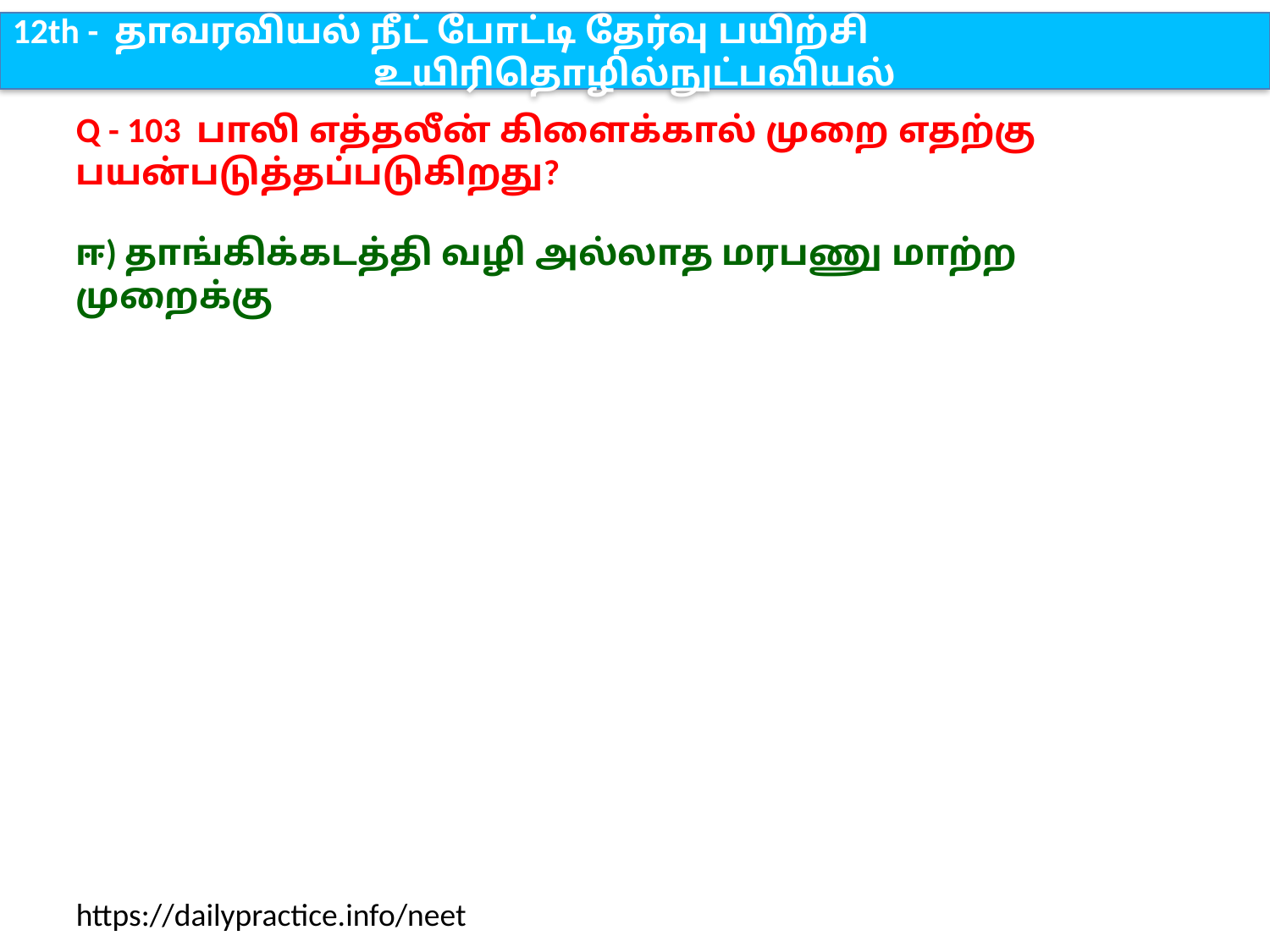

12th -  தாவரவியல் நீட் போட்டி தேர்வு பயிற்சி
உயிரிதொழில்நுட்பவியல்

Q - 103  பாலி எத்தலீன் கிளைக்கால் முறை எதற்கு பயன்படுத்தப்படுகிறது?

ஈ) தாங்கிக்கடத்தி வழி அல்லாத மரபணு மாற்ற முறைக்கு
https://dailypractice.info/neet